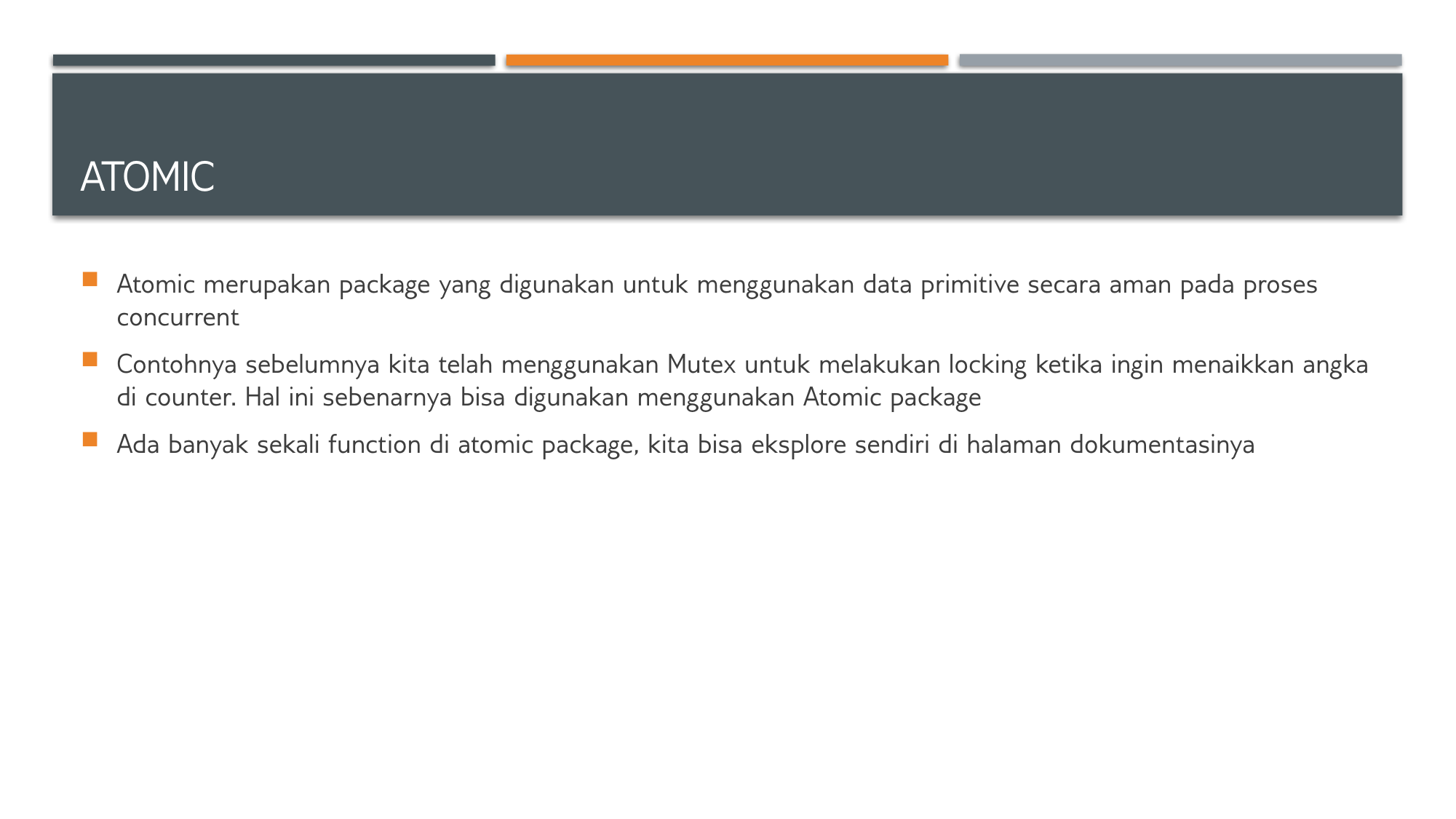

# Atomic
Atomic merupakan package yang digunakan untuk menggunakan data primitive secara aman pada proses concurrent
Contohnya sebelumnya kita telah menggunakan Mutex untuk melakukan locking ketika ingin menaikkan angka di counter. Hal ini sebenarnya bisa digunakan menggunakan Atomic package
Ada banyak sekali function di atomic package, kita bisa eksplore sendiri di halaman dokumentasinya